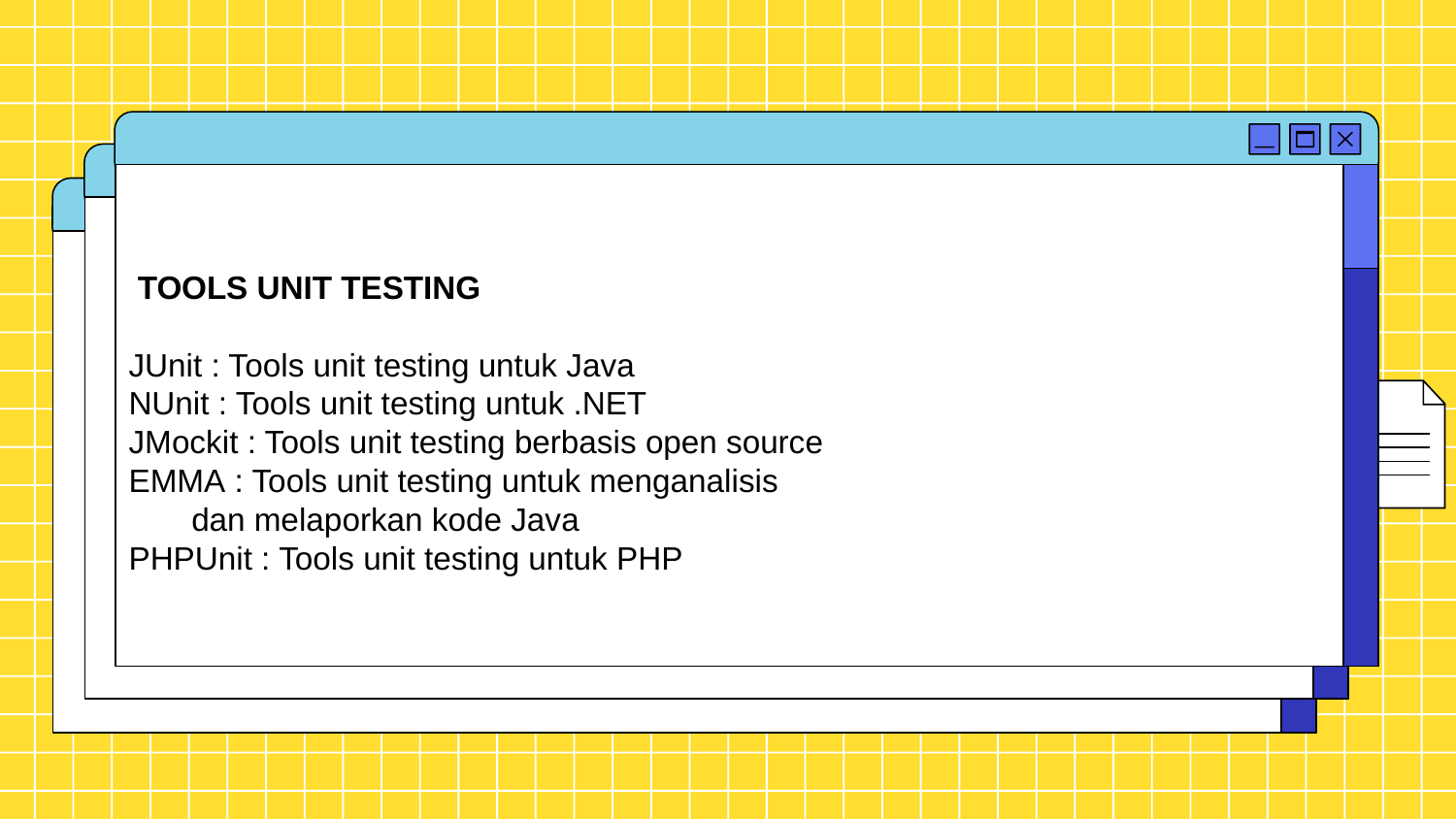

TOOLS UNIT TESTING

JUnit : Tools unit testing untuk Java
NUnit : Tools unit testing untuk .NET
JMockit : Tools unit testing berbasis open source
EMMA : Tools unit testing untuk menganalisis
       dan melaporkan kode Java
PHPUnit : Tools unit testing untuk PHP